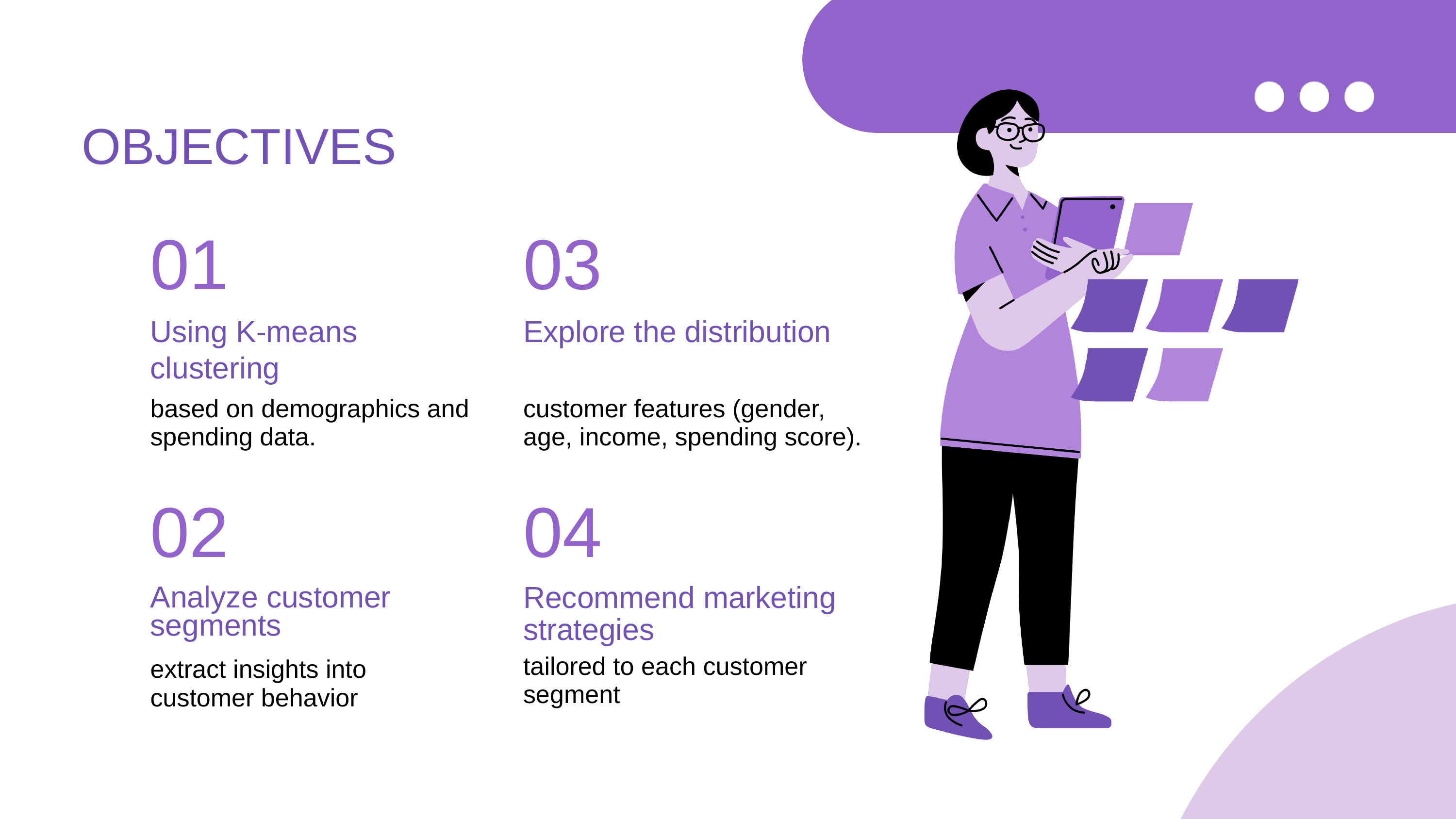

OBJECTIVES
01
03
Using K-means clustering
Explore the distribution
based on demographics and spending data.
customer features (gender, age, income, spending score).
02
04
Recommend marketing strategies
Analyze customer segments

tailored to each customer segment
extract insights into customer behavior